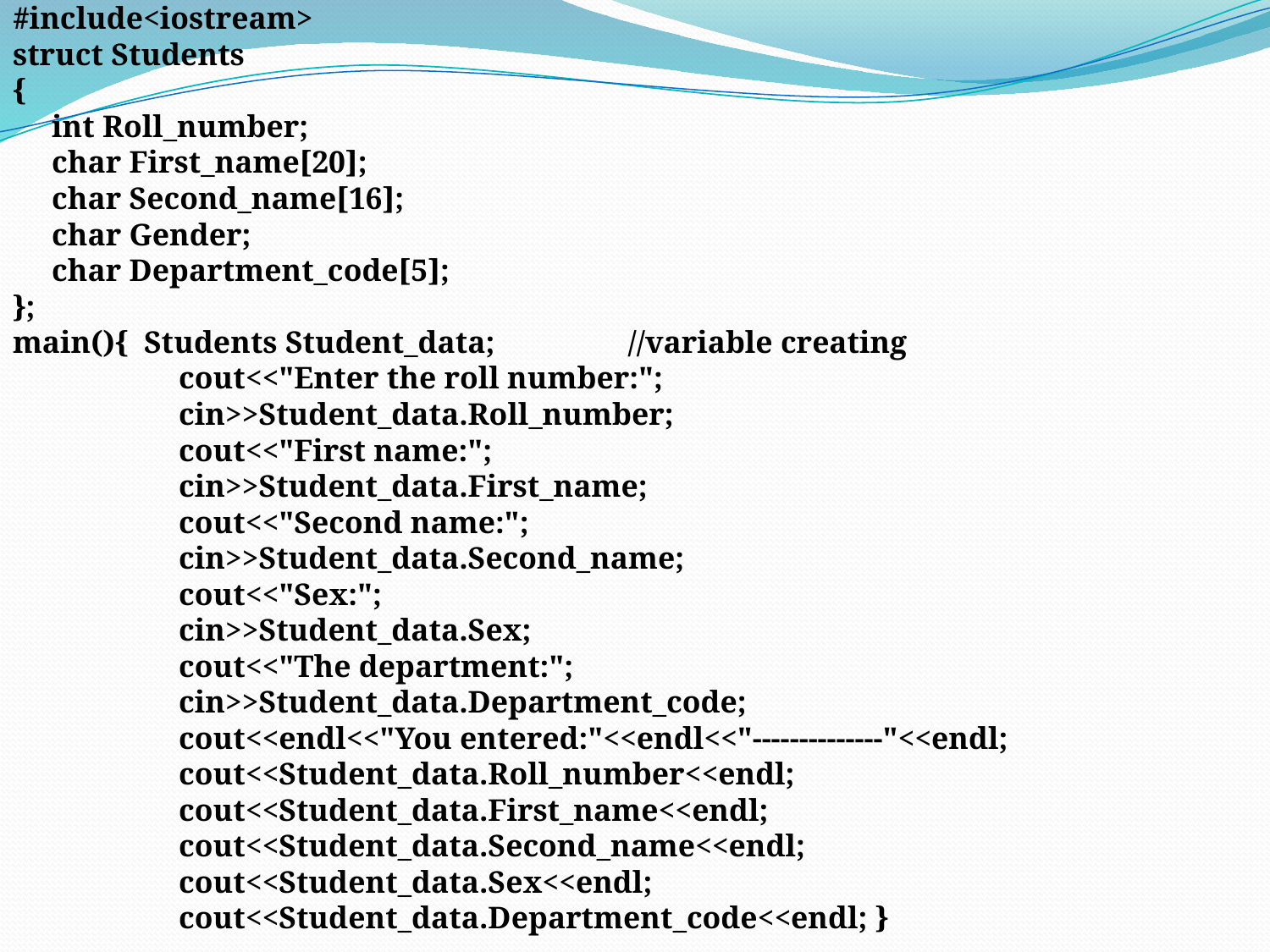

#include<iostream>
struct Students
{
     int Roll_number;
     char First_name[20];
     char Second_name[16];
     char Gender;
     char Department_code[5];
};
main(){  Students Student_data;                 //variable creating
     cout<<"Enter the roll number:";
     cin>>Student_data.Roll_number;
     cout<<"First name:";
     cin>>Student_data.First_name;
     cout<<"Second name:";
     cin>>Student_data.Second_name;
     cout<<"Sex:";
     cin>>Student_data.Sex;
     cout<<"The department:";
     cin>>Student_data.Department_code;
     cout<<endl<<"You entered:"<<endl<<"--------------"<<endl;
     cout<<Student_data.Roll_number<<endl;
     cout<<Student_data.First_name<<endl;
     cout<<Student_data.Second_name<<endl;
     cout<<Student_data.Sex<<endl;
     cout<<Student_data.Department_code<<endl; }